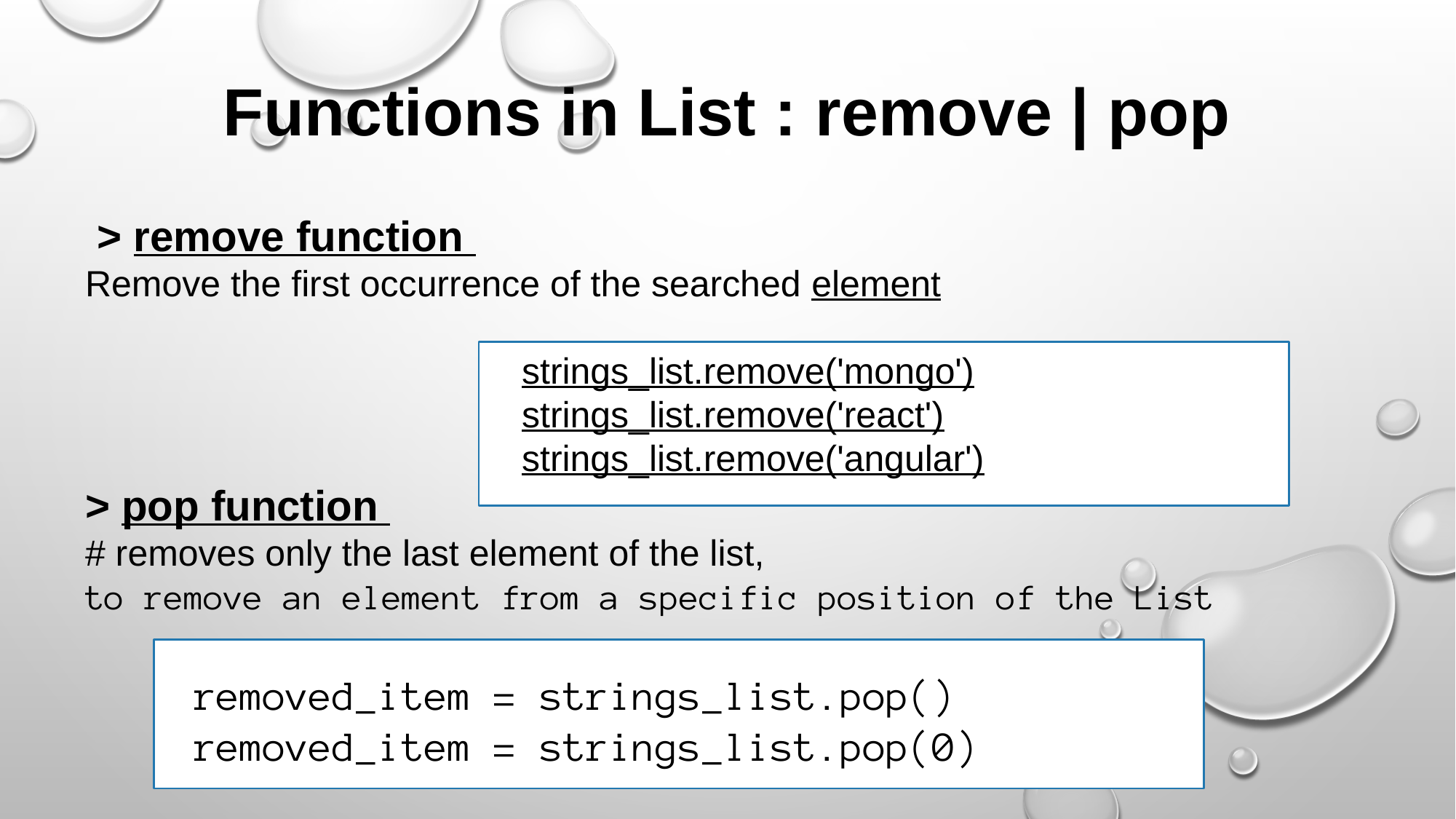

Functions in List : remove | pop
 > remove function
Remove the first occurrence of the searched element

strings_list.remove('mongo')
strings_list.remove('react')
strings_list.remove('angular')
> pop function
# removes only the last element of the list,
to remove an element from a specific position of the List

removed_item = strings_list.pop()
removed_item = strings_list.pop(0)